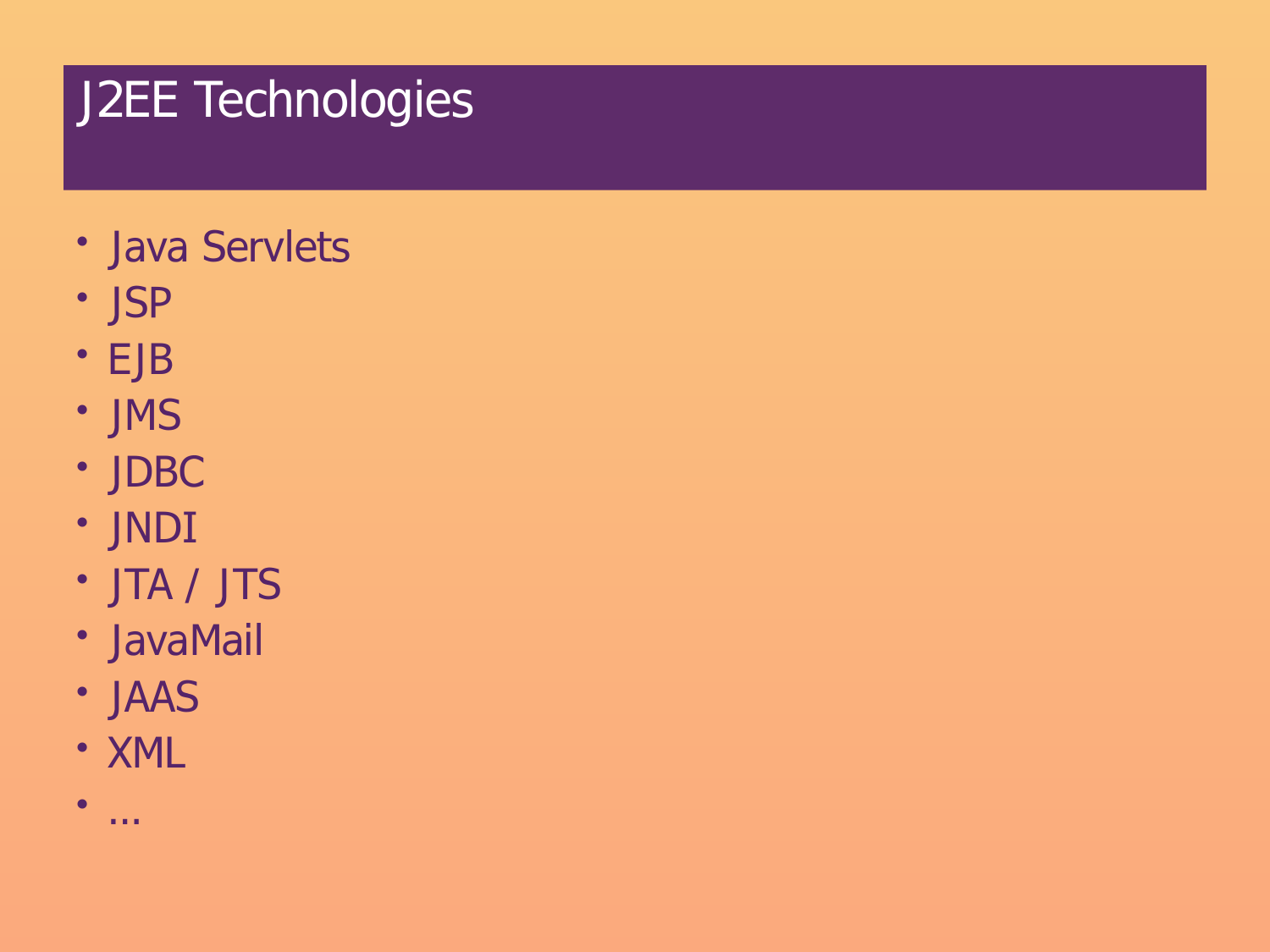

# J2EE Technologies
Java Servlets
JSP
EJB
JMS
JDBC
JNDI
JTA / JTS
JavaMail
JAAS
XML
…